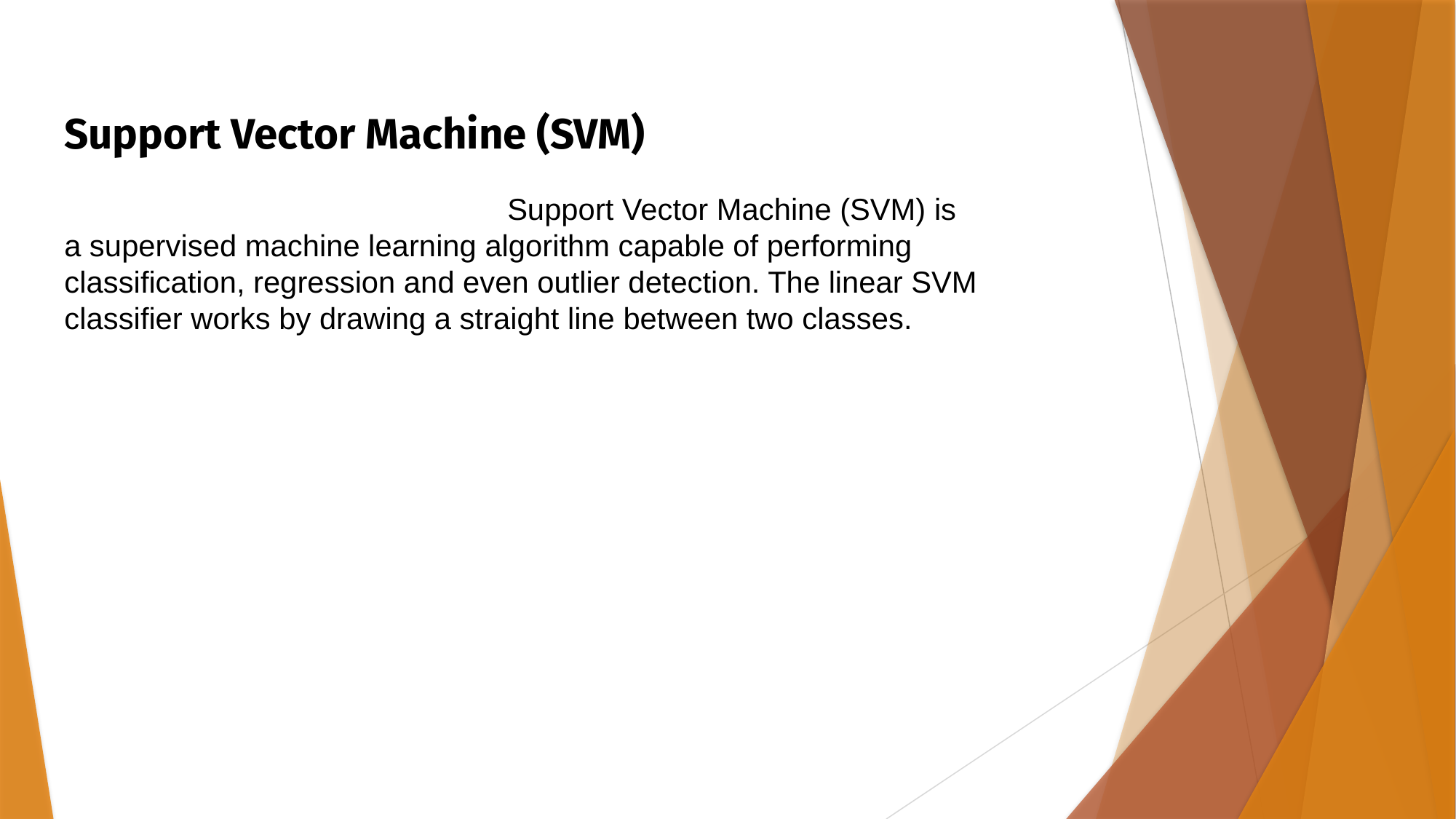

Support Vector Machine (SVM)

                                                          Support Vector Machine (SVM) is a supervised machine learning algorithm capable of performing classification, regression and even outlier detection. The linear SVM classifier works by drawing a straight line between two classes.